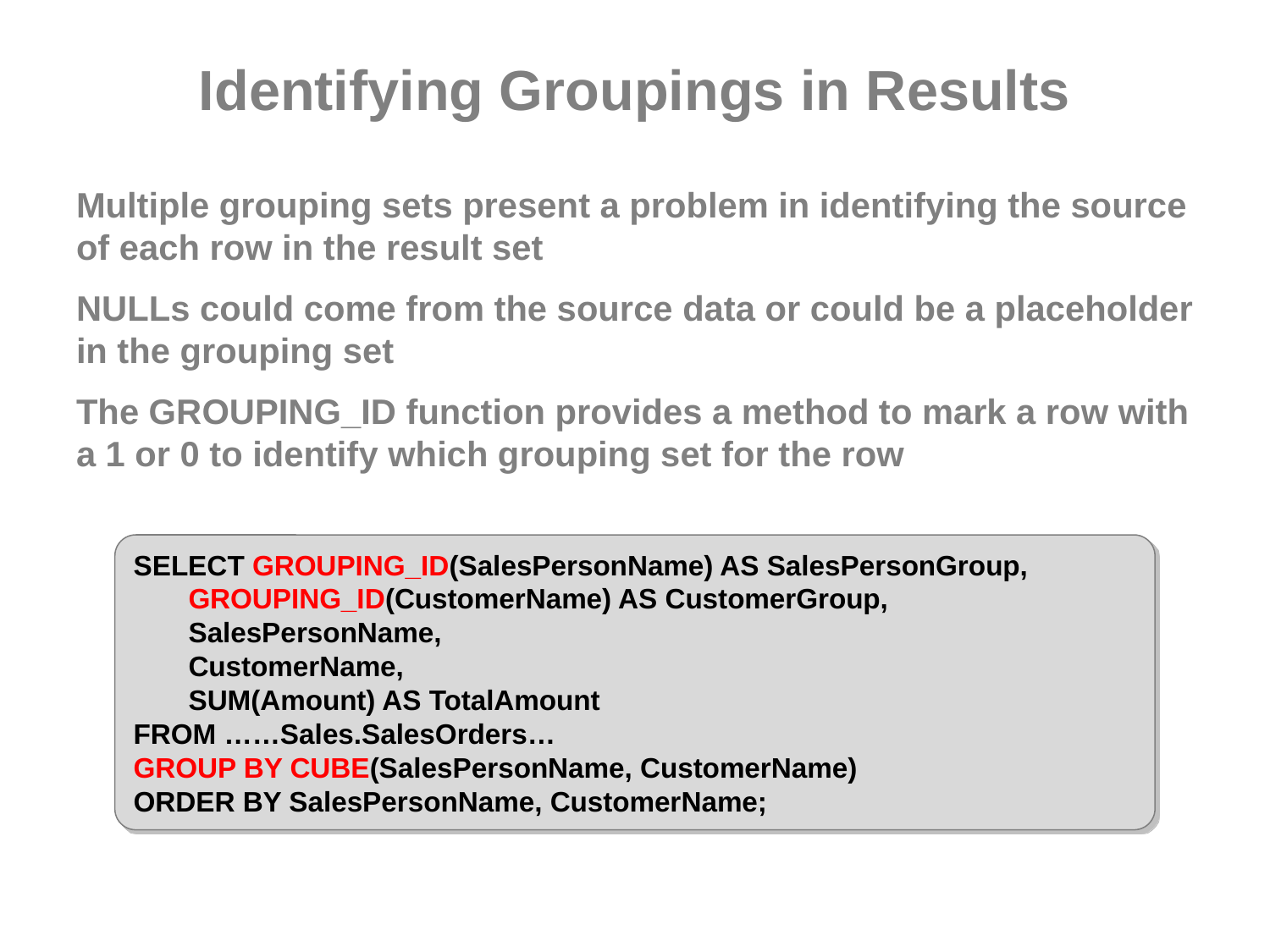

# Identifying Groupings in Results
Multiple grouping sets present a problem in identifying the source of each row in the result set
NULLs could come from the source data or could be a placeholder in the grouping set
The GROUPING_ID function provides a method to mark a row with a 1 or 0 to identify which grouping set for the row
SELECT GROUPING_ID(SalesPersonName) AS SalesPersonGroup,
       GROUPING_ID(CustomerName) AS CustomerGroup,
       SalesPersonName,
       CustomerName,
       SUM(Amount) AS TotalAmount
FROM ……Sales.SalesOrders…
GROUP BY CUBE(SalesPersonName, CustomerName)
ORDER BY SalesPersonName, CustomerName;